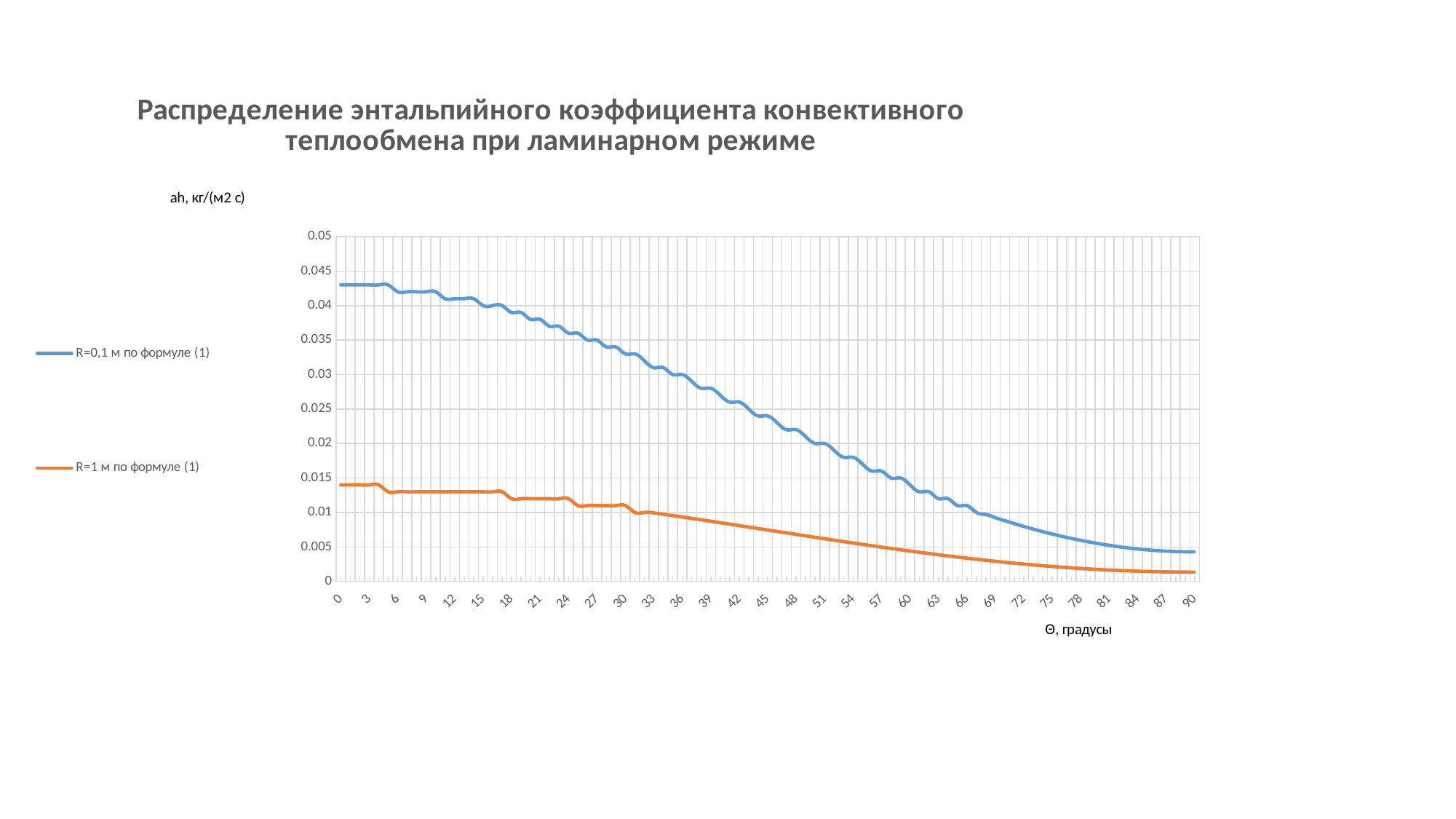

### Chart: Распределение энтальпийного коэффициента конвективного теплообмена при ламинарном режиме

| Category |  |  |
|---|---|---|
| 0 | 0.043 | 0.014 |
| 1 | 0.043 | 0.014 |
| 2 | 0.043 | 0.014 |
| 3 | 0.043 | 0.014 |
| 4 | 0.043 | 0.014 |
| 5 | 0.043 | 0.013 |
| 6 | 0.042 | 0.013 |
| 7 | 0.042 | 0.013 |
| 8 | 0.042 | 0.013 |
| 9 | 0.042 | 0.013 |
| 10 | 0.042 | 0.013 |
| 11 | 0.041 | 0.013 |
| 12 | 0.041 | 0.013 |
| 13 | 0.041 | 0.013 |
| 14 | 0.041 | 0.013 |
| 15 | 0.04 | 0.013 |
| 16 | 0.04 | 0.013 |
| 17 | 0.04 | 0.013 |
| 18 | 0.039 | 0.012 |
| 19 | 0.039 | 0.012 |
| 20 | 0.038 | 0.012 |
| 21 | 0.038 | 0.012 |
| 22 | 0.037 | 0.012 |
| 23 | 0.037 | 0.012 |
| 24 | 0.036 | 0.012 |
| 25 | 0.036 | 0.011 |
| 26 | 0.035 | 0.011 |
| 27 | 0.035 | 0.011 |
| 28 | 0.034 | 0.011 |
| 29 | 0.034 | 0.011 |
| 30 | 0.033 | 0.011 |
| 31 | 0.033 | 0.01 |
| 32 | 0.032 | 0.01 |
| 33 | 0.031 | 0.00994 |
| 34 | 0.031 | 0.009744 |
| 35 | 0.03 | 0.009545 |
| 36 | 0.03 | 0.009344 |
| 37 | 0.029 | 0.00914 |
| 38 | 0.028 | 0.008935 |
| 39 | 0.028 | 0.008727 |
| 40 | 0.027 | 0.008518 |
| 41 | 0.026 | 0.008308 |
| 42 | 0.026 | 0.008096 |
| 43 | 0.025 | 0.007884 |
| 44 | 0.024 | 0.007671 |
| 45 | 0.024 | 0.007458 |
| 46 | 0.023 | 0.007245 |
| 47 | 0.022 | 0.007033 |
| 48 | 0.022 | 0.00682 |
| 49 | 0.021 | 0.006609 |
| 50 | 0.02 | 0.006399 |
| 51 | 0.02 | 0.00619 |
| 52 | 0.019 | 0.005982 |
| 53 | 0.018 | 0.005776 |
| 54 | 0.018 | 0.005573 |
| 55 | 0.017 | 0.005371 |
| 56 | 0.016 | 0.005172 |
| 57 | 0.016 | 0.004976 |
| 58 | 0.015 | 0.004783 |
| 59 | 0.015 | 0.004594 |
| 60 | 0.014 | 0.004407 |
| 61 | 0.013 | 0.004225 |
| 62 | 0.013 | 0.004046 |
| 63 | 0.012 | 0.003872 |
| 64 | 0.012 | 0.003701 |
| 65 | 0.011 | 0.003536 |
| 66 | 0.011 | 0.003375 |
| 67 | 0.01 | 0.003219 |
| 68 | 0.009704 | 0.003069 |
| 69 | 0.009245 | 0.002923 |
| 70 | 0.008803 | 0.002784 |
| 71 | 0.008379 | 0.00265 |
| 72 | 0.007974 | 0.002521 |
| 73 | 0.007587 | 0.002399 |
| 74 | 0.00722 | 0.002283 |
| 75 | 0.006874 | 0.002174 |
| 76 | 0.006547 | 0.00207 |
| 77 | 0.006241 | 0.001974 |
| 78 | 0.005957 | 0.001884 |
| 79 | 0.005693 | 0.0018 |
| 80 | 0.005452 | 0.001724 |
| 81 | 0.005233 | 0.001655 |
| 82 | 0.005036 | 0.001592 |
| 83 | 0.004861 | 0.001537 |
| 84 | 0.00471 | 0.001489 |
| 85 | 0.004581 | 0.001449 |
| 86 | 0.004476 | 0.001415 |
| 87 | 0.004394 | 0.001389 |
| 88 | 0.004335 | 0.001371 |
| 89 | 0.0043 | 0.00136 |
| 90 | 0.004288 | 0.001356 |